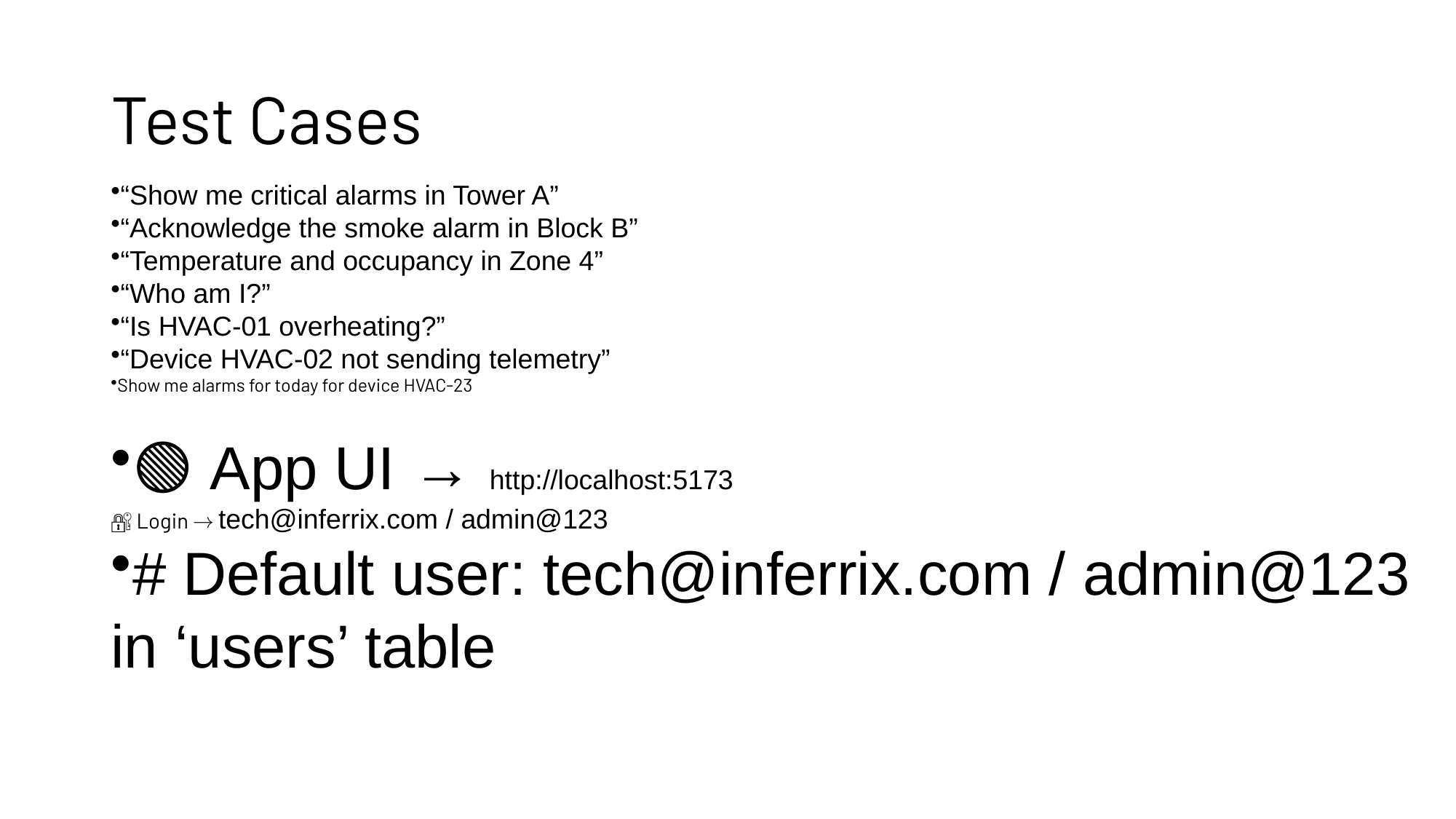

# Test Cases
“Show me critical alarms in Tower A”
“Acknowledge the smoke alarm in Block B”
“Temperature and occupancy in Zone 4”
“Who am I?”
“Is HVAC-01 overheating?”
“Device HVAC-02 not sending telemetry”
Show me alarms for today for device HVAC-23

🟢 App UI → http://localhost:5173
🔐 Login → tech@inferrix.com / admin@123
# Default user: tech@inferrix.com / admin@123
in ‘users’ table